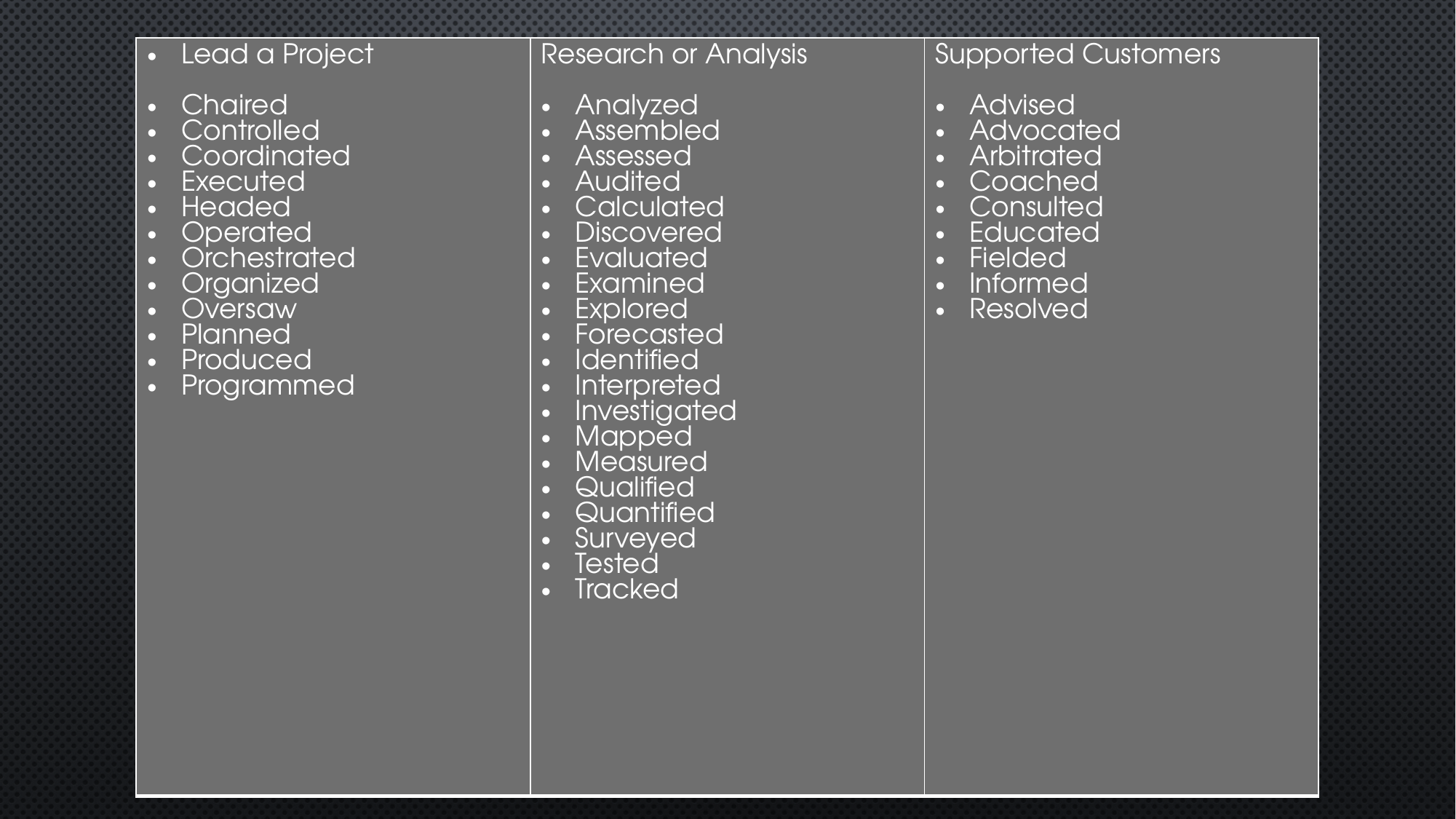

#
| Lead a Project Chaired Controlled Coordinated Executed Headed Operated Orchestrated Organized Oversaw Planned Produced Programmed | Research or Analysis Analyzed Assembled Assessed Audited Calculated Discovered Evaluated Examined Explored Forecasted Identified Interpreted Investigated Mapped Measured Qualified Quantified Surveyed Tested Tracked | Supported Customers Advised Advocated Arbitrated Coached Consulted Educated Fielded Informed Resolved |
| --- | --- | --- |